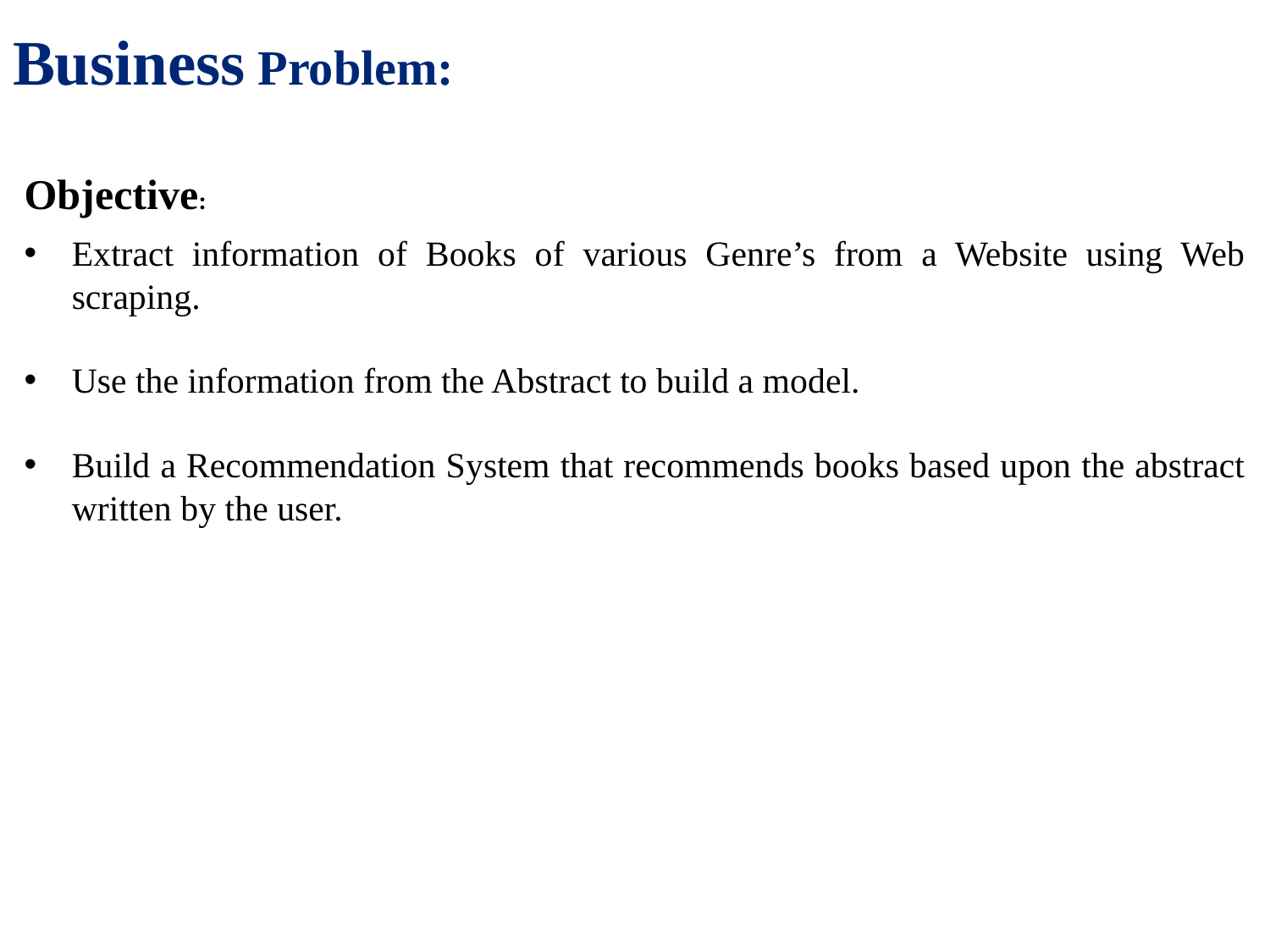

Business Problem:
Objective:
Extract information of Books of various Genre’s from a Website using Web scraping.

Use the information from the Abstract to build a model.

Build a Recommendation System that recommends books based upon the abstract written by the user.